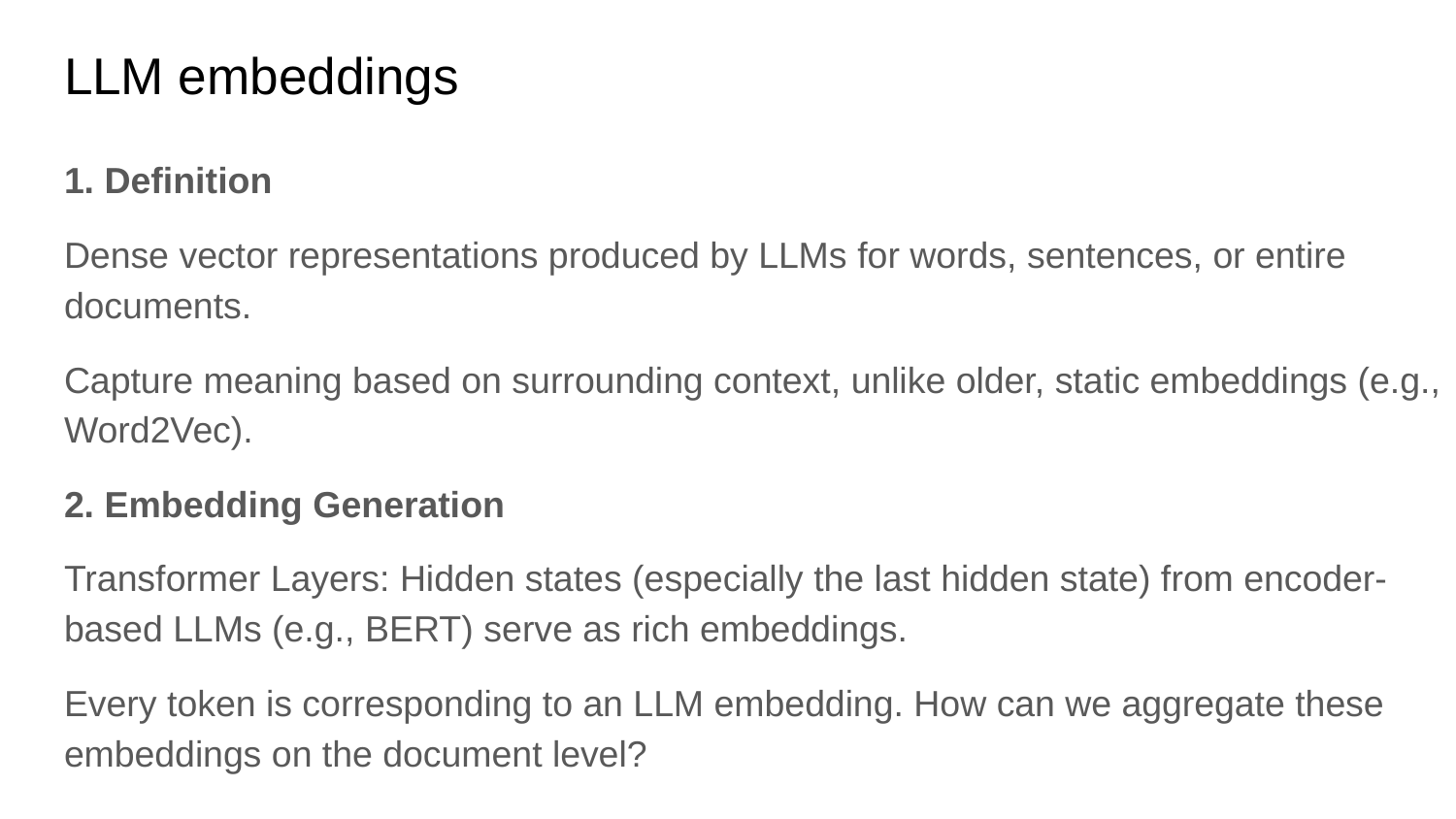

# LLM embeddings
1. Definition
Dense vector representations produced by LLMs for words, sentences, or entire documents.
Capture meaning based on surrounding context, unlike older, static embeddings (e.g., Word2Vec).
2. Embedding Generation
Transformer Layers: Hidden states (especially the last hidden state) from encoder-based LLMs (e.g., BERT) serve as rich embeddings.
Every token is corresponding to an LLM embedding. How can we aggregate these embeddings on the document level?